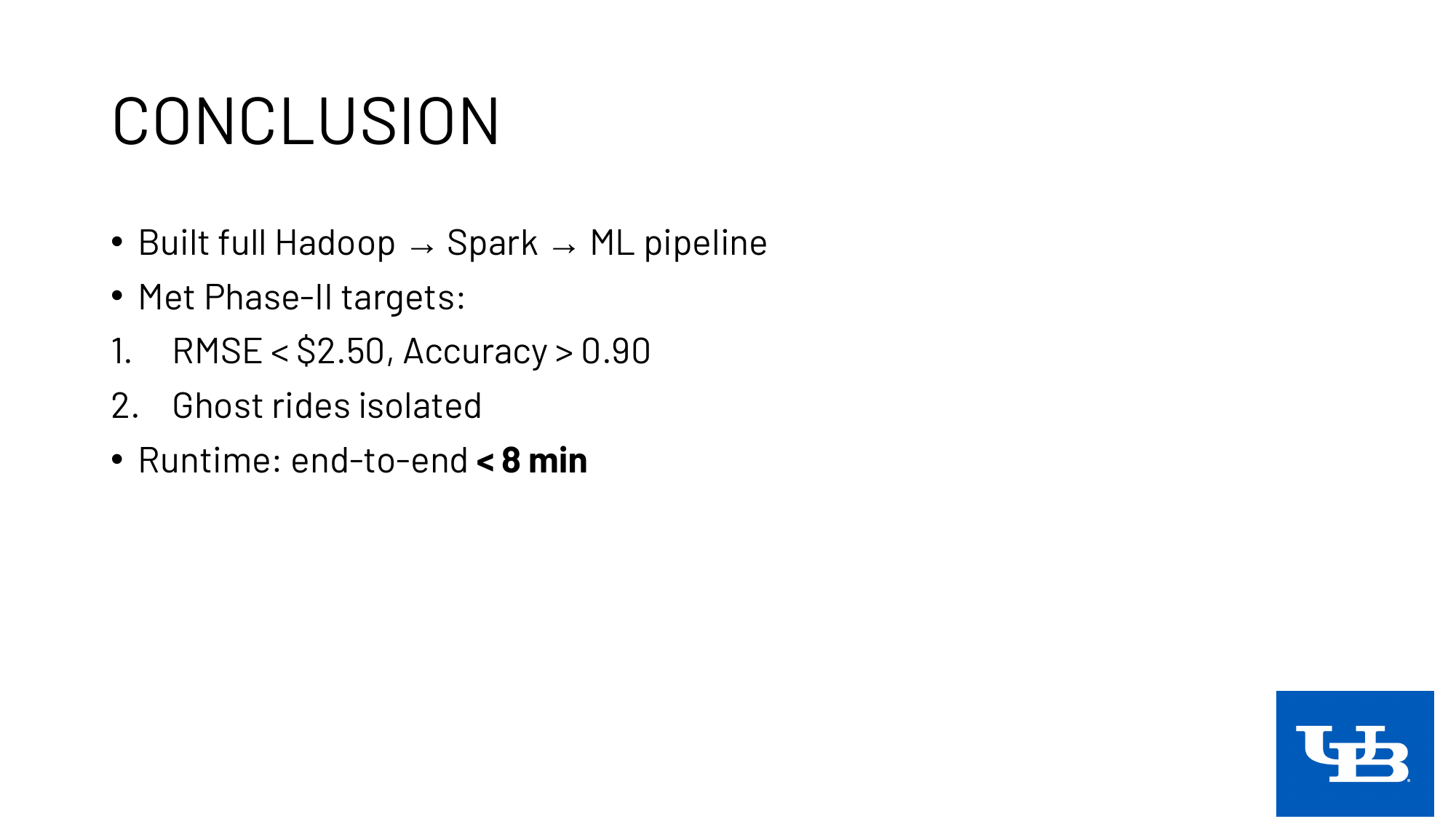

# CONCLUSION
Built full Hadoop → Spark → ML pipeline
Met Phase-II targets:
RMSE < $2.50, Accuracy > 0.90
Ghost rides isolated
Runtime: end-to-end < 8 min